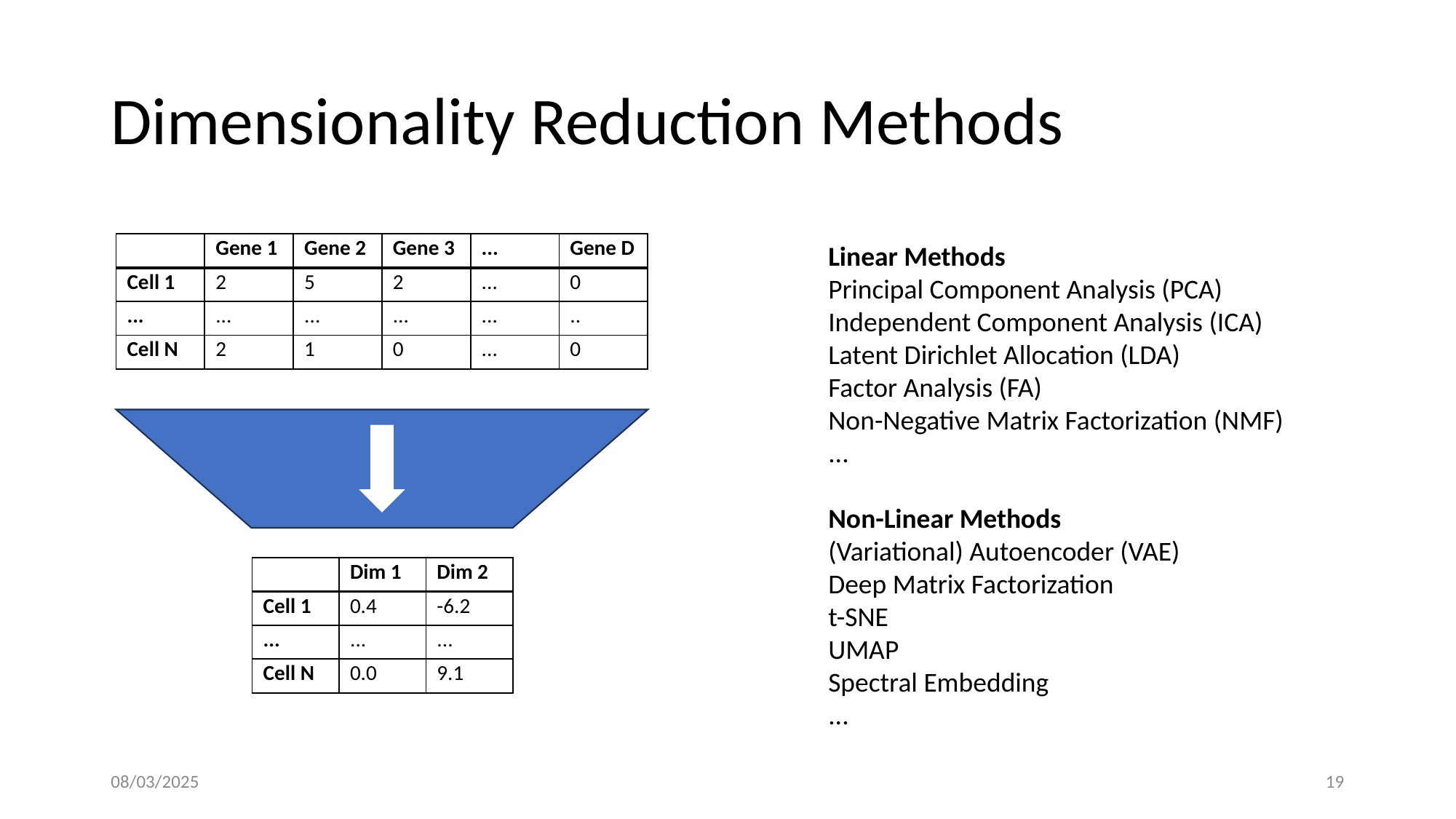

# Dimensionality Reduction Methods
Linear Methods
Principal Component Analysis (PCA)
Independent Component Analysis (ICA)
Latent Dirichlet Allocation (LDA)
Factor Analysis (FA)
Non-Negative Matrix Factorization (NMF)
...

Non-Linear Methods
(Variational) Autoencoder (VAE)
Deep Matrix Factorization
t-SNE
UMAP
Spectral Embedding
...

|  | Gene 1 | Gene 2 | Gene 3 | ... | Gene D |
| --- | --- | --- | --- | --- | --- |
| Cell 1 | 2 | 5 | 2 | ... | 0 |
| ... | ... | ... | ... | ... | .. |
| Cell N | 2 | 1 | 0 | ... | 0 |

|  | Dim 1 | Dim 2 |
| --- | --- | --- |
| Cell 1 | 0.4 | -6.2 |
| ... | ... | ... |
| Cell N | 0.0 | 9.1 |
08/03/2025
19